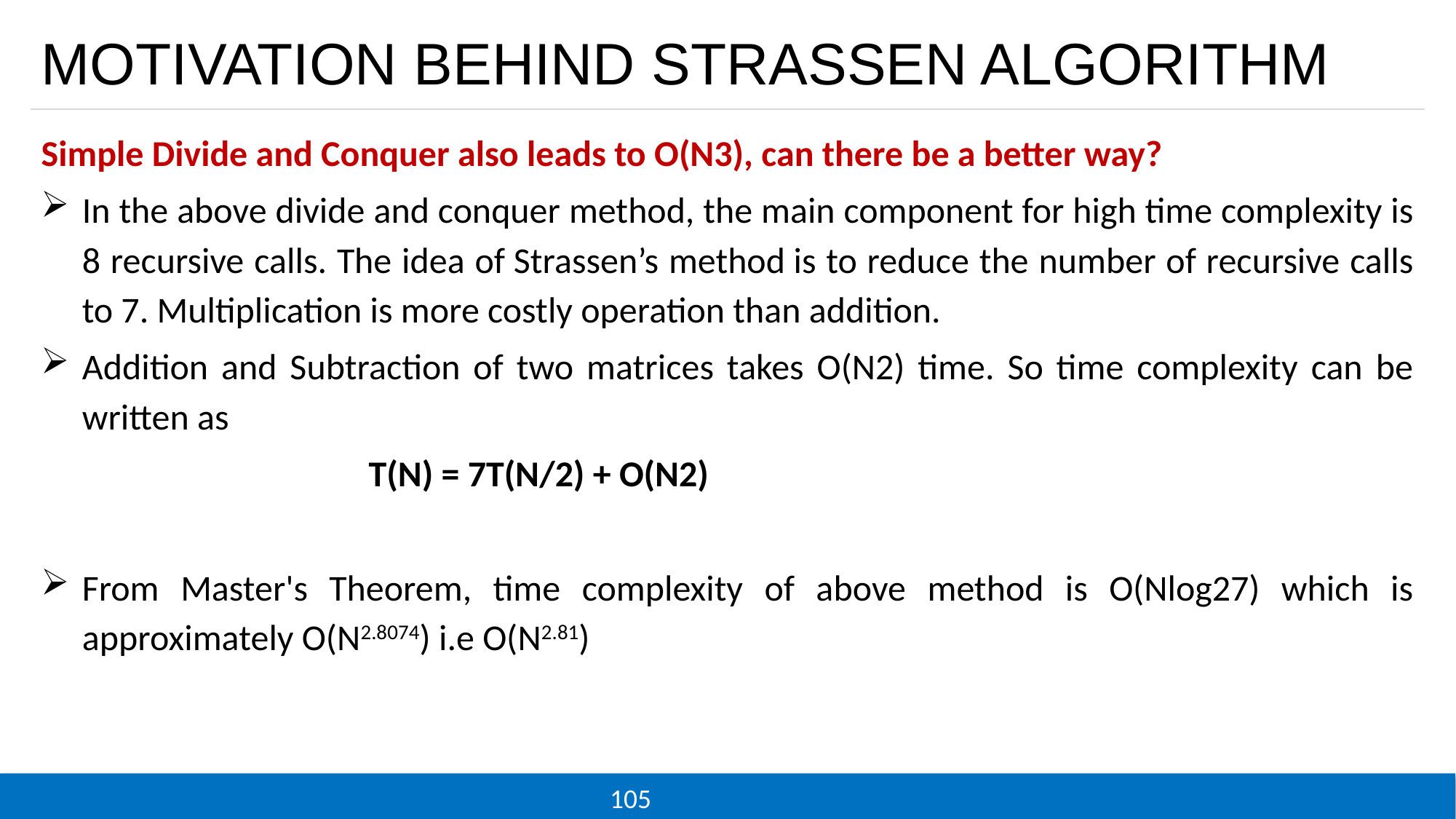

# MOTIVATION BEHIND STRASSEN ALGORITHM
Simple Divide and Conquer also leads to O(N3), can there be a better way?
In the above divide and conquer method, the main component for high time complexity is 8 recursive calls. The idea of Strassen’s method is to reduce the number of recursive calls to 7. Multiplication is more costly operation than addition.
Addition and Subtraction of two matrices takes O(N2) time. So time complexity can be written as
 			T(N) = 7T(N/2) + O(N2)

From Master's Theorem, time complexity of above method is O(Nlog27) which is approximately O(N2.8074) i.e O(N2.81)

105